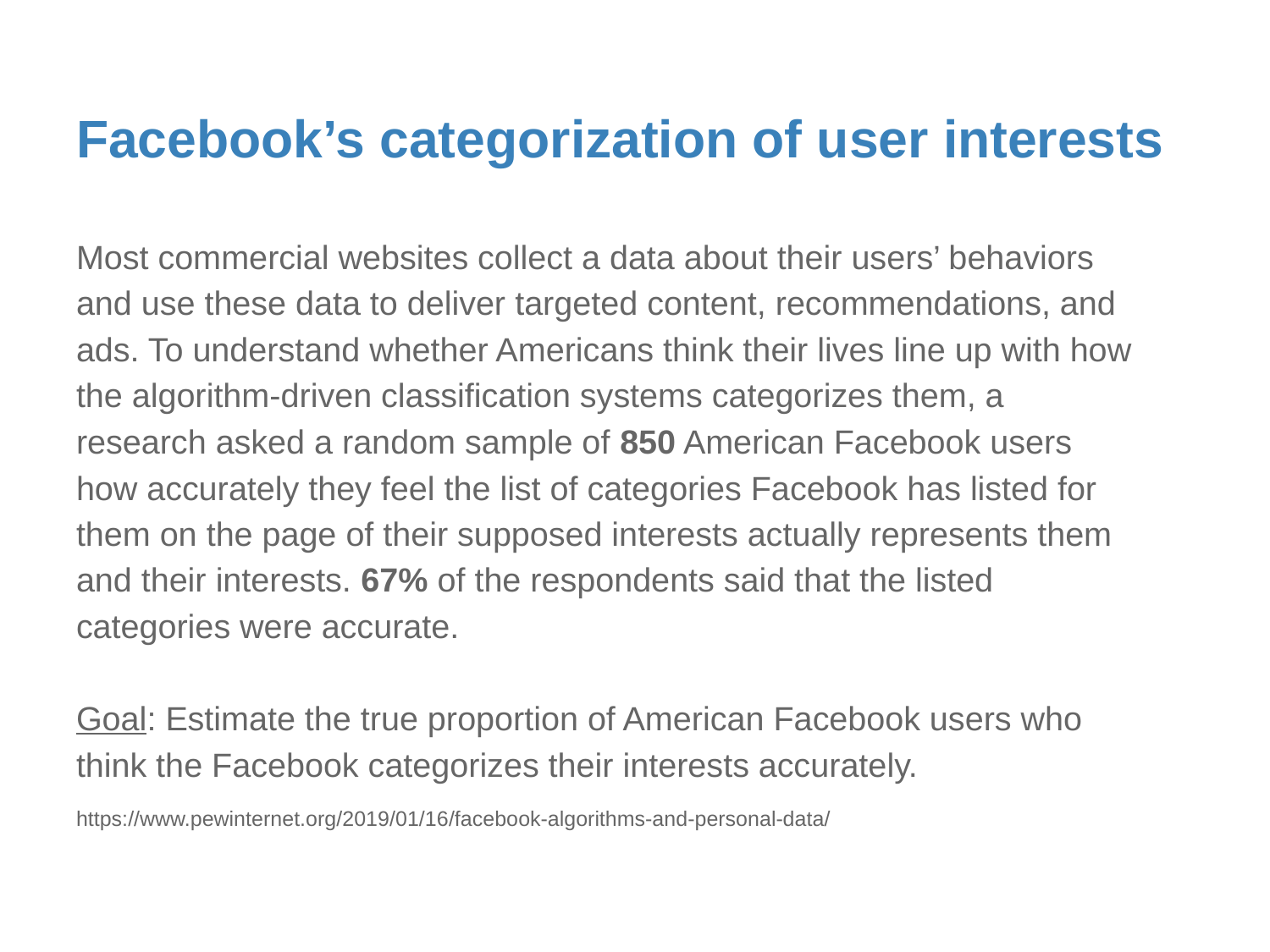

# Facebook’s categorization of user interests
Most commercial websites collect a data about their users’ behaviors and use these data to deliver targeted content, recommendations, and ads. To understand whether Americans think their lives line up with how the algorithm-driven classification systems categorizes them, a research asked a random sample of 850 American Facebook users how accurately they feel the list of categories Facebook has listed for them on the page of their supposed interests actually represents them and their interests. 67% of the respondents said that the listed categories were accurate.

Goal: Estimate the true proportion of American Facebook users who think the Facebook categorizes their interests accurately.
https://www.pewinternet.org/2019/01/16/facebook-algorithms-and-personal-data/